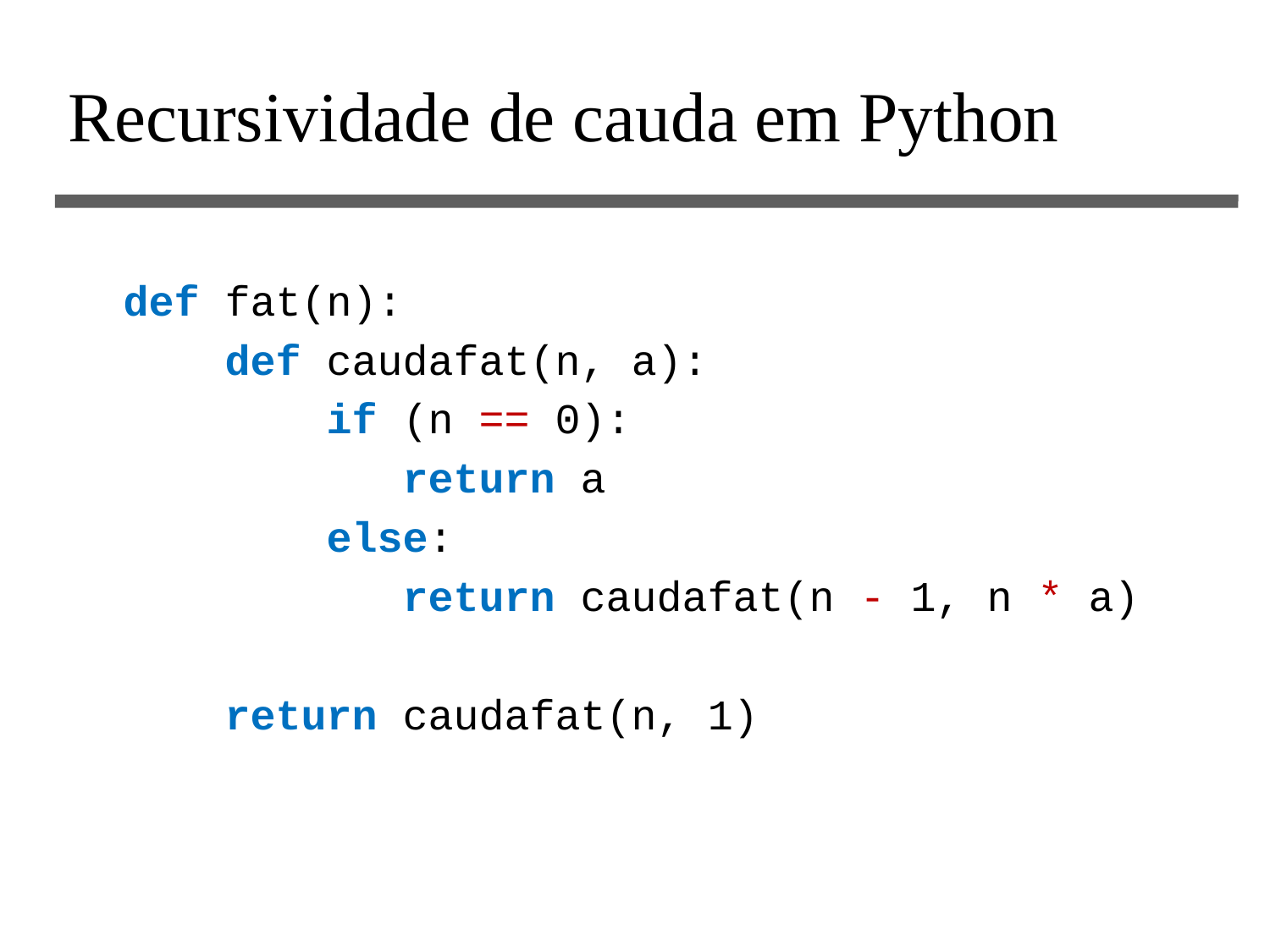

# Recursividade de cauda em Python

def fat(n):
    def caudafat(n, a):
        if (n == 0):
           return a
        else:
           return caudafat(n - 1, n * a)

    return caudafat(n, 1)